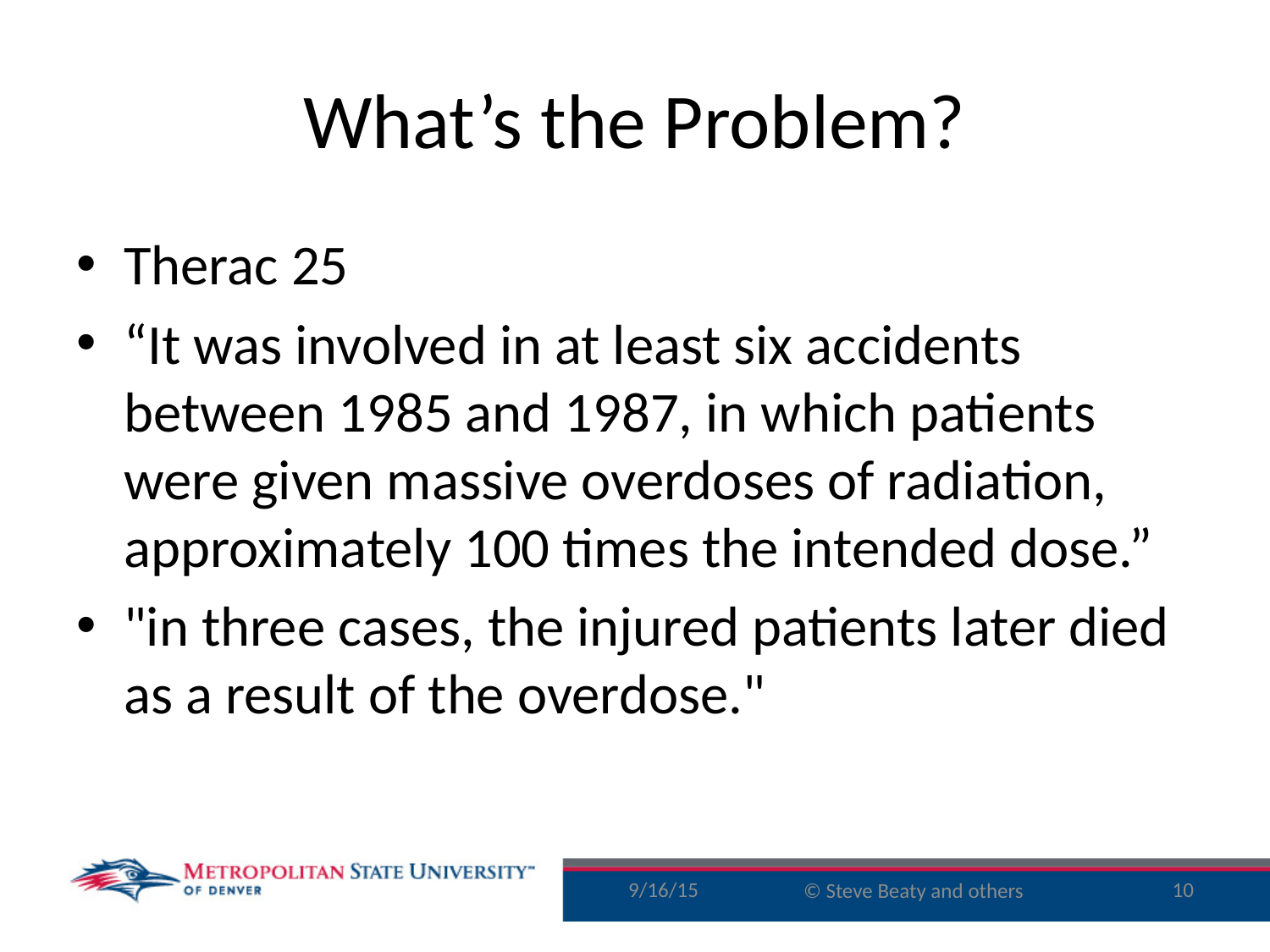

# What’s the Problem?
Therac 25
“It was involved in at least six accidents between 1985 and 1987, in which patients were given massive overdoses of radiation, approximately 100 times the intended dose.”
"in three cases, the injured patients later died as a result of the overdose."
9/16/15
10
© Steve Beaty and others